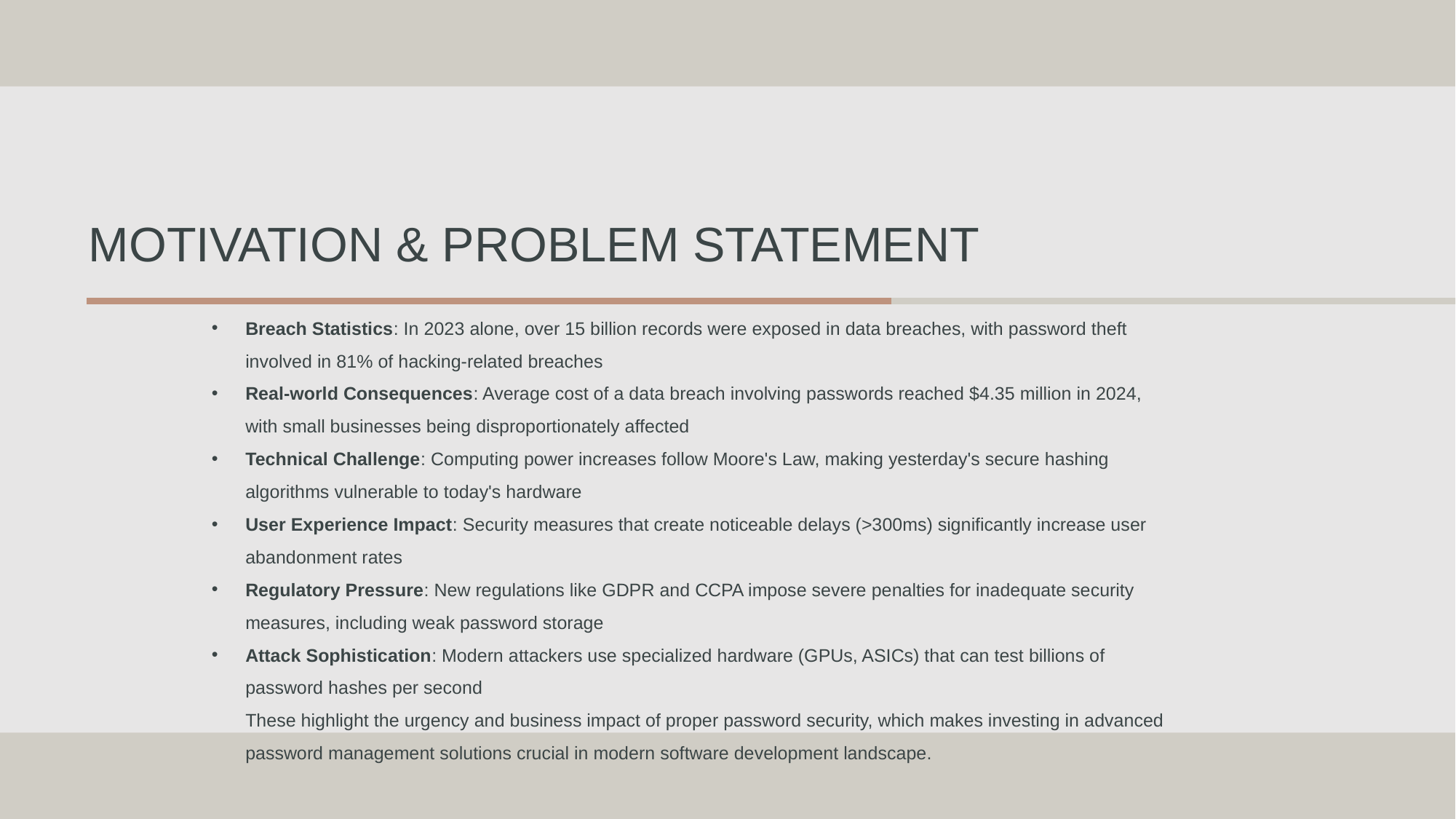

# Motivation & Problem Statement
Breach Statistics: In 2023 alone, over 15 billion records were exposed in data breaches, with password theft involved in 81% of hacking-related breaches
Real-world Consequences: Average cost of a data breach involving passwords reached $4.35 million in 2024, with small businesses being disproportionately affected
Technical Challenge: Computing power increases follow Moore's Law, making yesterday's secure hashing algorithms vulnerable to today's hardware
User Experience Impact: Security measures that create noticeable delays (>300ms) significantly increase user abandonment rates
Regulatory Pressure: New regulations like GDPR and CCPA impose severe penalties for inadequate security measures, including weak password storage
Attack Sophistication: Modern attackers use specialized hardware (GPUs, ASICs) that can test billions of password hashes per second
These highlight the urgency and business impact of proper password security, which makes investing in advanced password management solutions crucial in modern software development landscape.